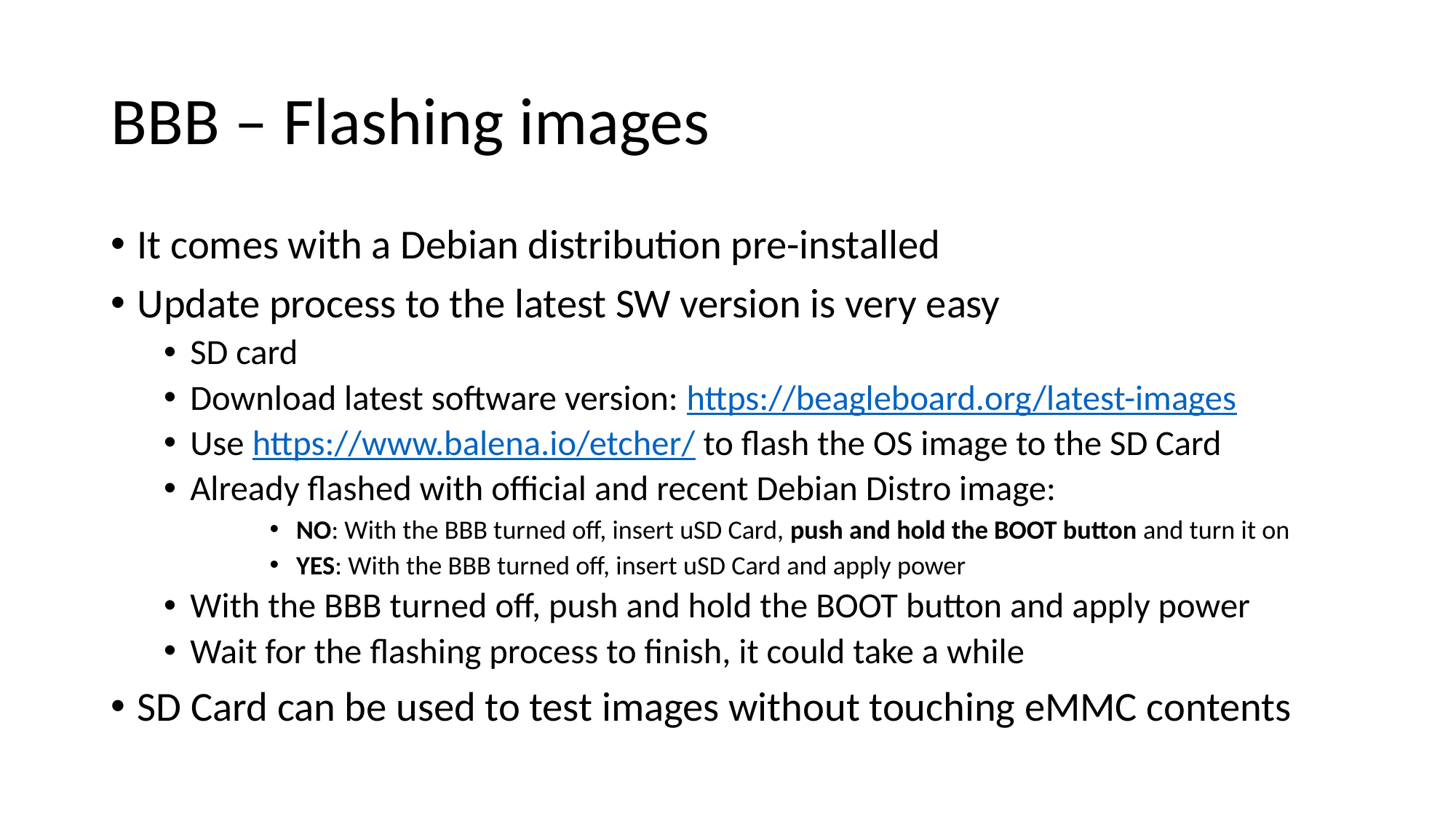

# BBB – Flashing images
It comes with a Debian distribution pre-installed
Update process to the latest SW version is very easy
SD card
Download latest software version: https://beagleboard.org/latest-images
Use https://www.balena.io/etcher/ to flash the OS image to the SD Card
Already flashed with official and recent Debian Distro image:
NO: With the BBB turned off, insert uSD Card, push and hold the BOOT button and turn it on
YES: With the BBB turned off, insert uSD Card and apply power
With the BBB turned off, push and hold the BOOT button and apply power
Wait for the flashing process to finish, it could take a while
SD Card can be used to test images without touching eMMC contents